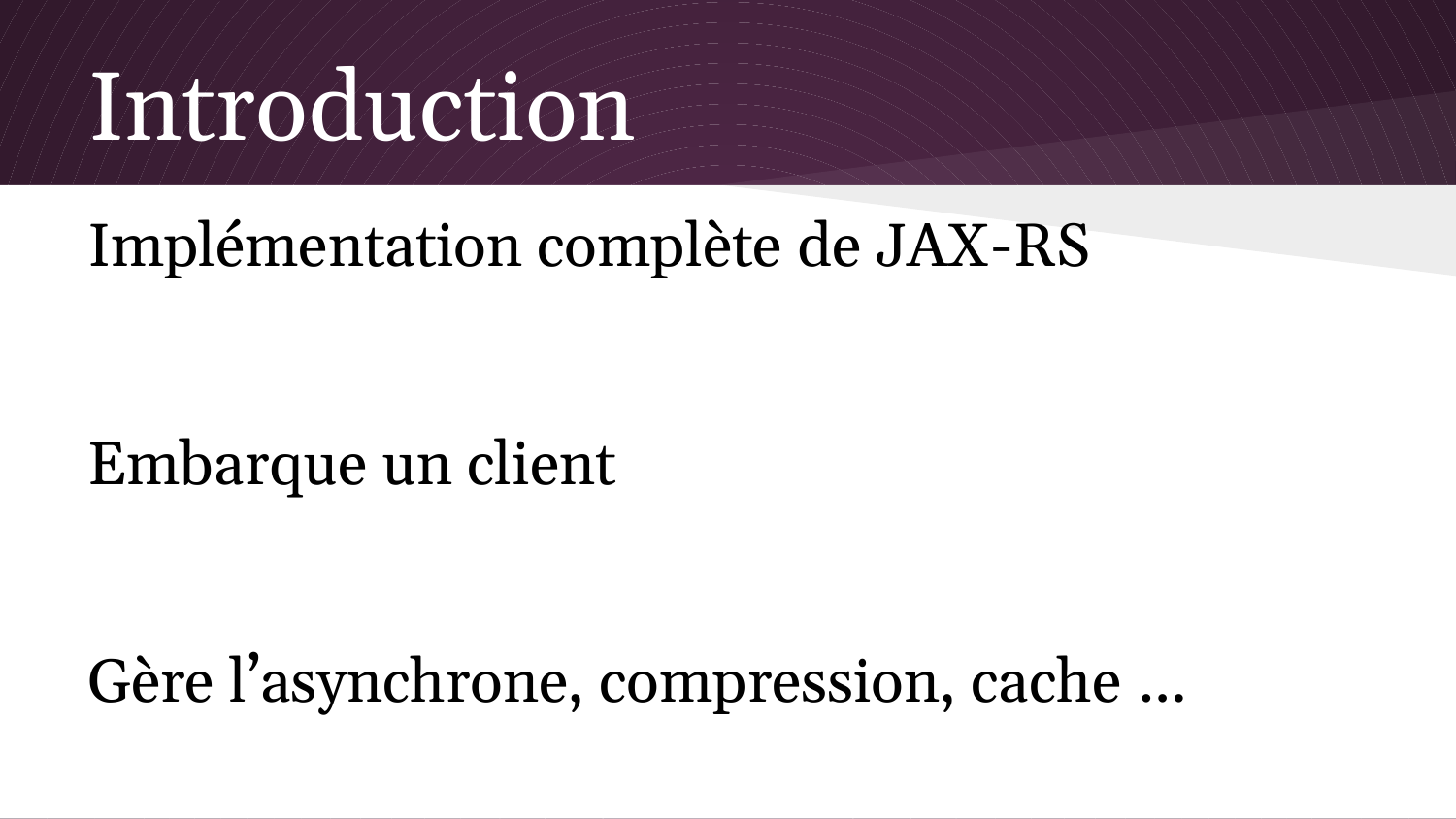

# Introduction
Implémentation complète de JAX-RS

Embarque un client

Gère l’asynchrone, compression, cache …